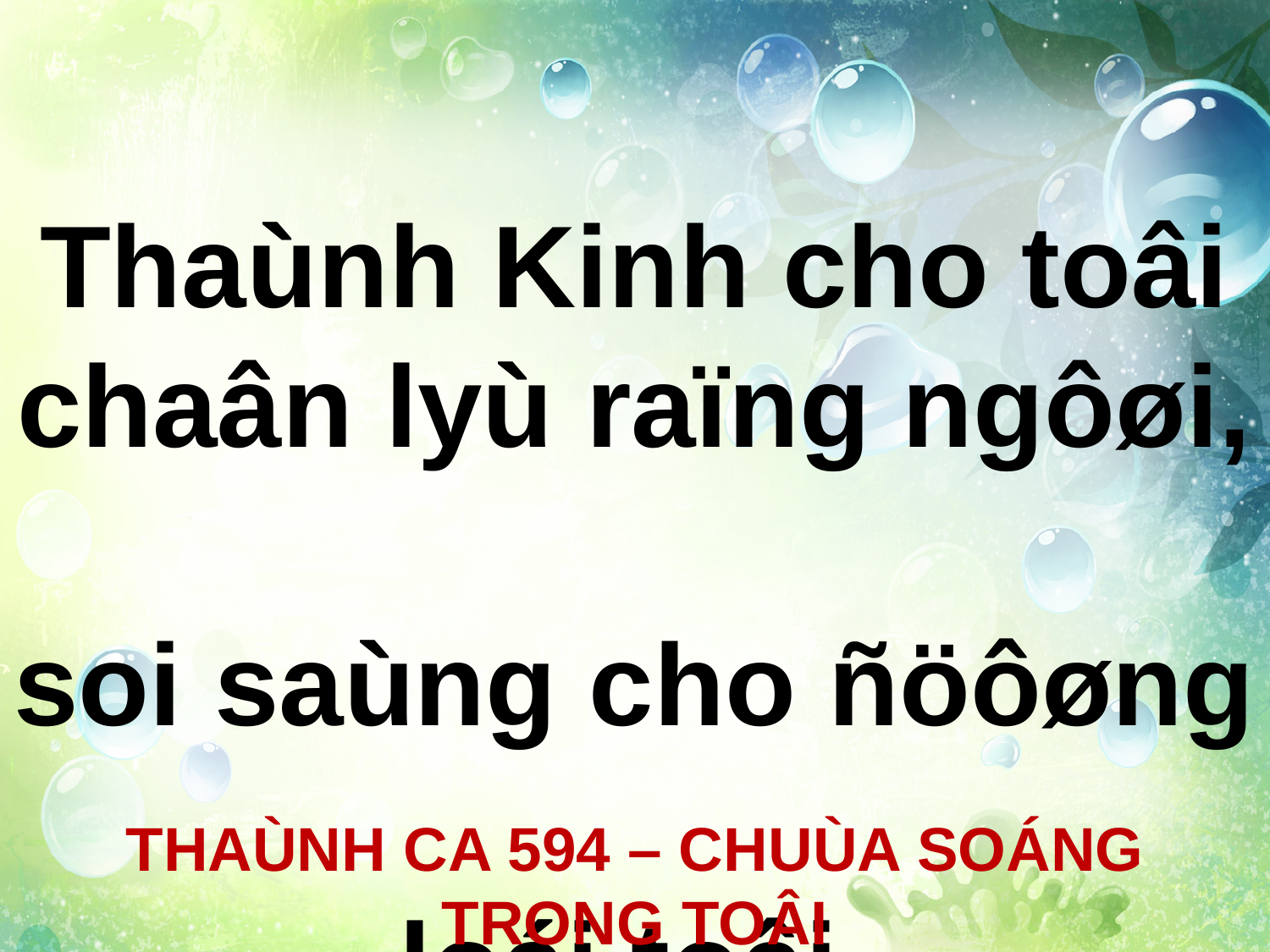

Thaùnh Kinh cho toâi chaân lyù raïng ngôøi,
soi saùng cho ñöôøng
loái toâi.
THAÙNH CA 594 – CHUÙA SOÁNG TRONG TOÂI